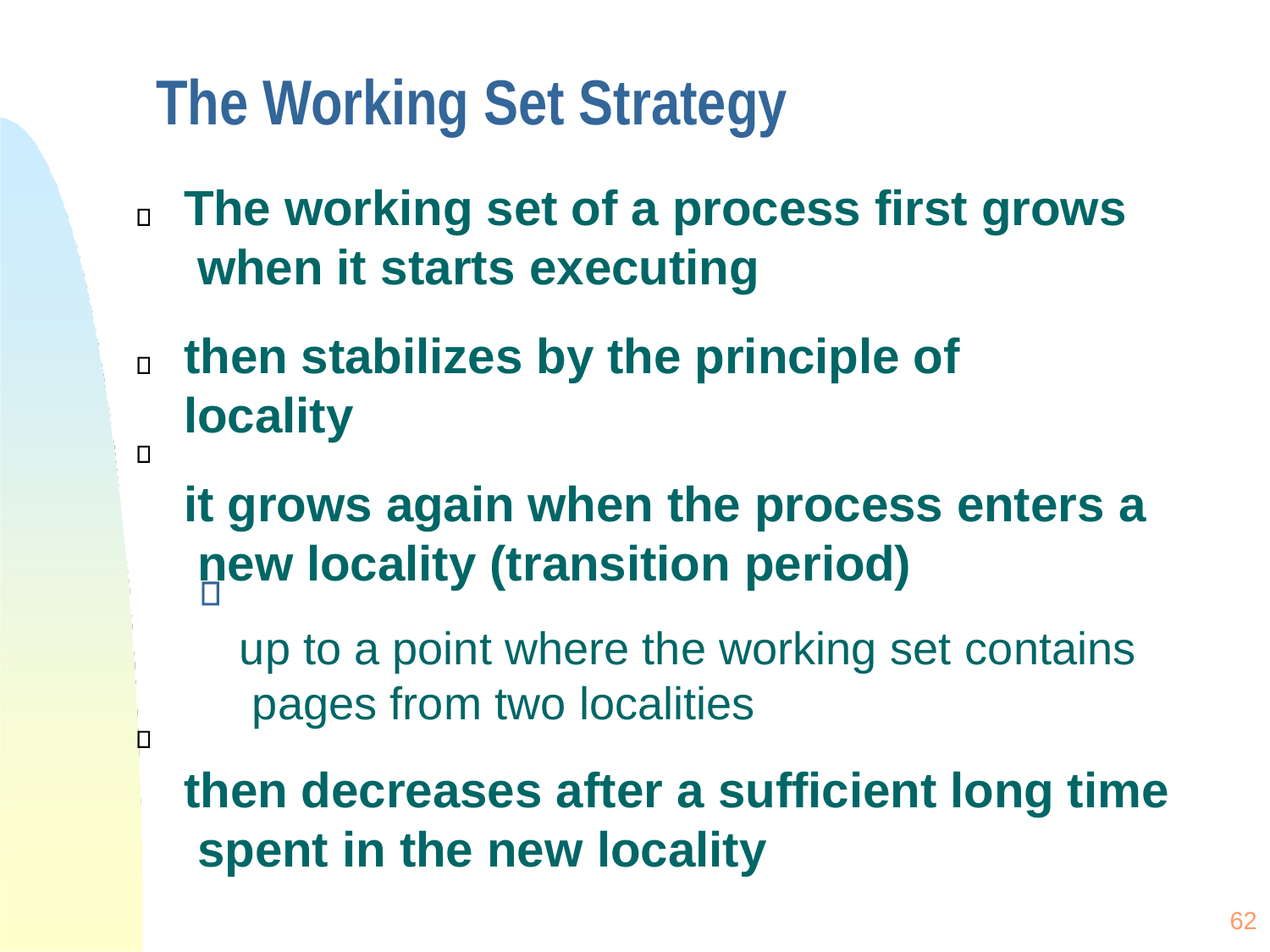

# The Working Set Strategy
The working set of a process first grows  when it starts executing
then stabilizes by the principle of locality
it grows again when the process enters a  new locality (transition period)
up to a point where the working set contains  pages from two localities
then decreases after a sufficient long time  spent in the new locality

62